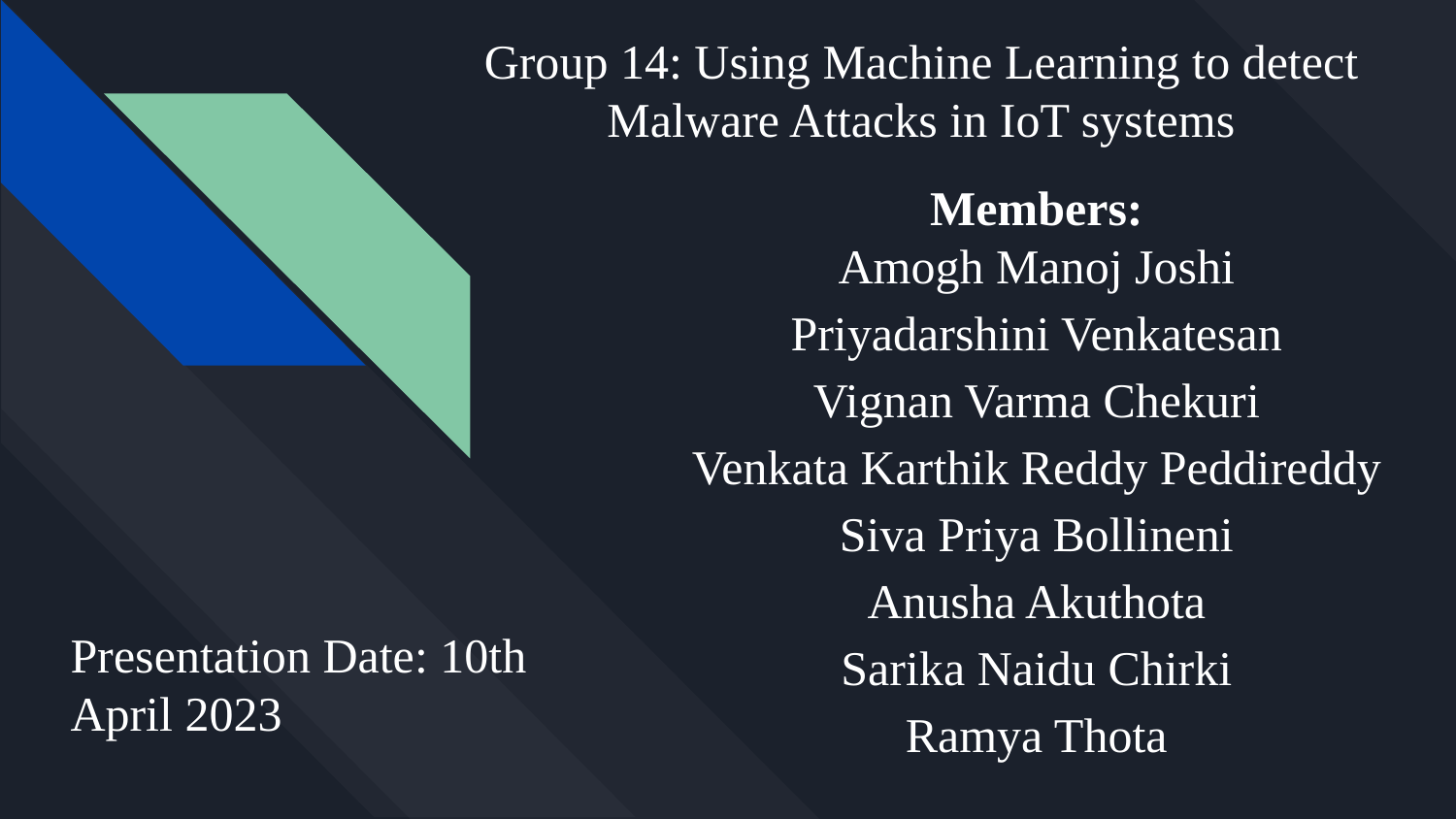

Group 14: Using Machine Learning to detect Malware Attacks in IoT systems
Members:
Amogh Manoj Joshi
Priyadarshini Venkatesan
Vignan Varma Chekuri
Venkata Karthik Reddy Peddireddy
Siva Priya Bollineni
Anusha Akuthota
Sarika Naidu Chirki
Ramya Thota
Presentation Date: 10th April 2023